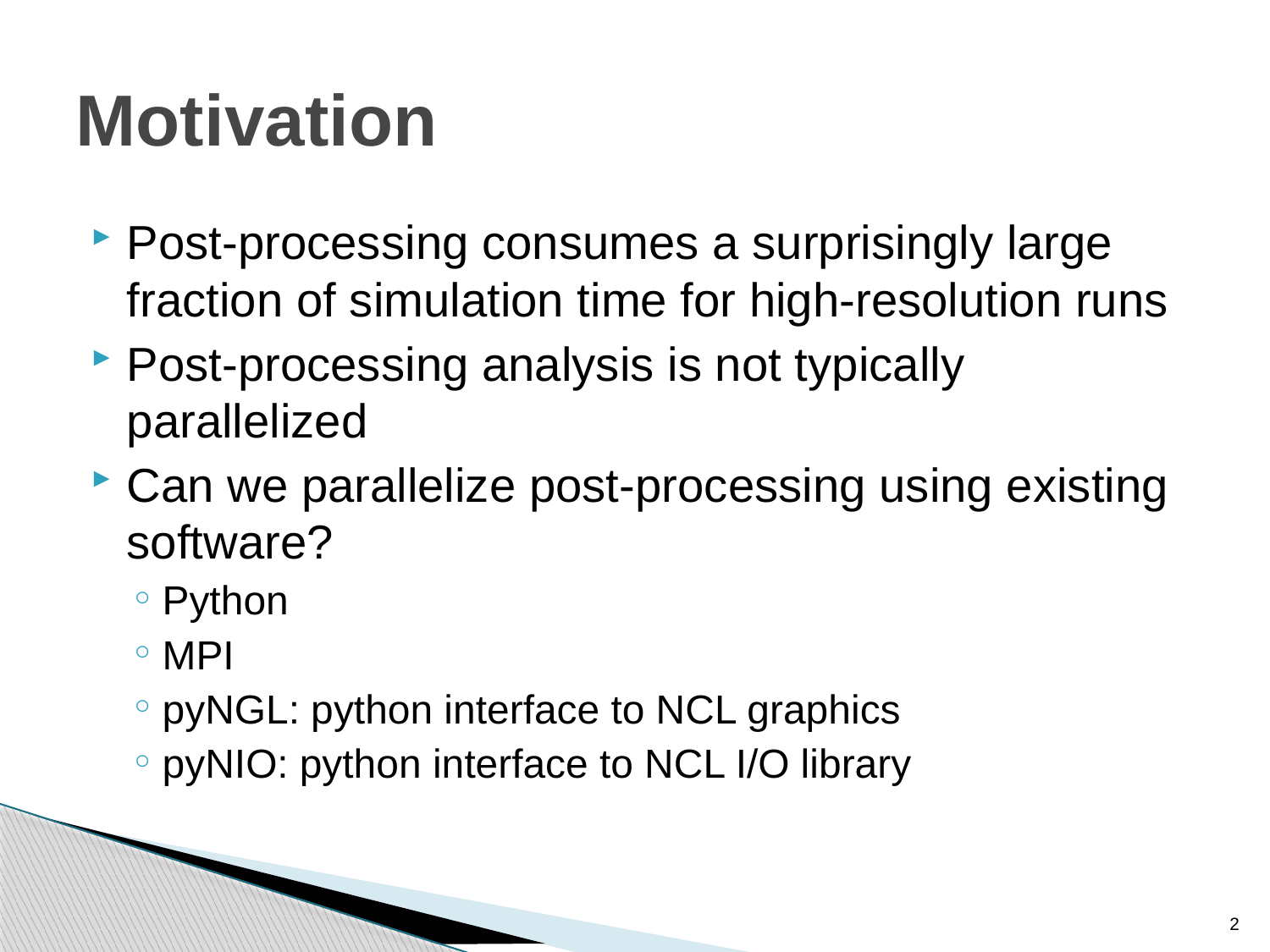

# Motivation
Post-processing consumes a surprisingly large fraction of simulation time for high-resolution runs
Post-processing analysis is not typically parallelized
Can we parallelize post-processing using existing software?
Python
MPI
pyNGL: python interface to NCL graphics
pyNIO: python interface to NCL I/O library

2